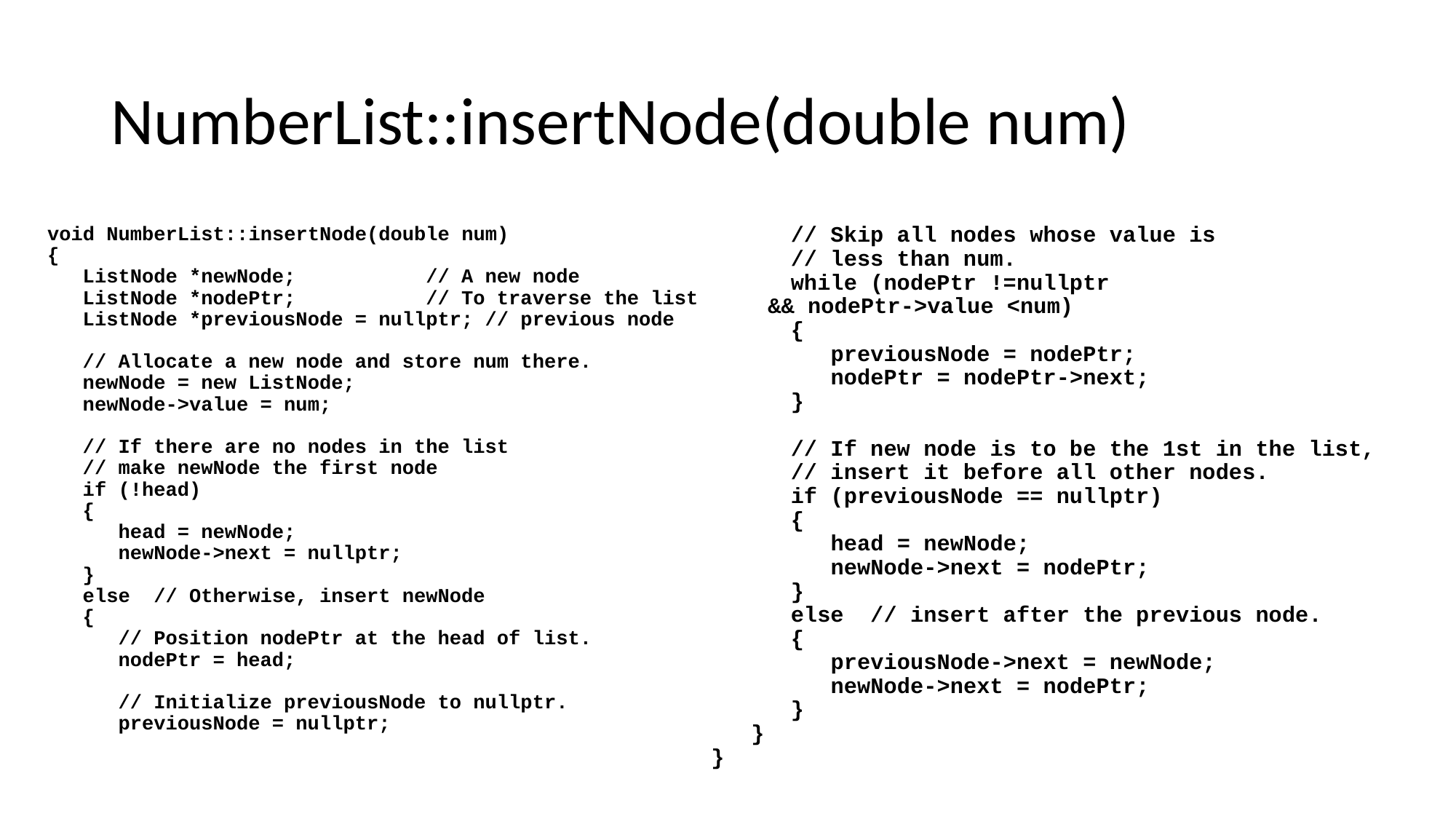

# NumberList::insertNode(double num)
void NumberList::insertNode(double num)
{
   ListNode *newNode;           // A new node
   ListNode *nodePtr;           // To traverse the list
   ListNode *previousNode = nullptr; // previous node

   // Allocate a new node and store num there.
   newNode = new ListNode;
   newNode->value = num;

   // If there are no nodes in the list
   // make newNode the first node
   if (!head)
   {
      head = newNode;
      newNode->next = nullptr;
   }
   else  // Otherwise, insert newNode
   {
      // Position nodePtr at the head of list.
      nodePtr = head;

      // Initialize previousNode to nullptr.
      previousNode = nullptr;

      // Skip all nodes whose value is
      // less than num.
      while (nodePtr !=nullptr
		&& nodePtr->value <num)
      {
         previousNode = nodePtr;
         nodePtr = nodePtr->next;
      }

      // If new node is to be the 1st in the list,
      // insert it before all other nodes.
      if (previousNode == nullptr)
      {
         head = newNode;
         newNode->next = nodePtr;
      }
      else  // insert after the previous node.
      {
         previousNode->next = newNode;
         newNode->next = nodePtr;
      }
   }
}